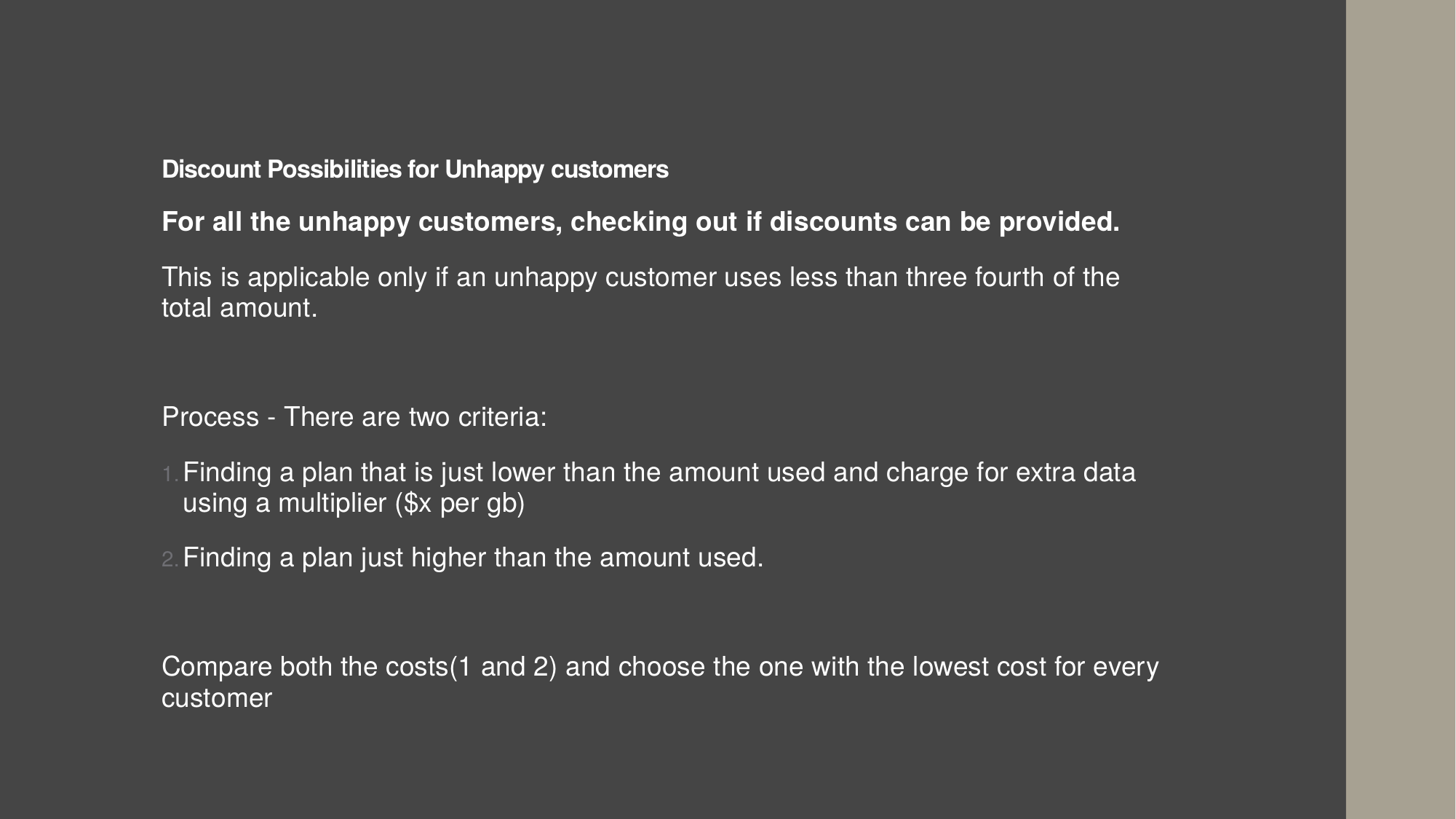

# Discount Possibilities for Unhappy customers
For all the unhappy customers, checking out if discounts can be provided.
This is applicable only if an unhappy customer uses less than three fourth of the total amount.

Process - There are two criteria:
Finding a plan that is just lower than the amount used and charge for extra data using a multiplier ($x per gb)
Finding a plan just higher than the amount used.

Compare both the costs(1 and 2) and choose the one with the lowest cost for every customer